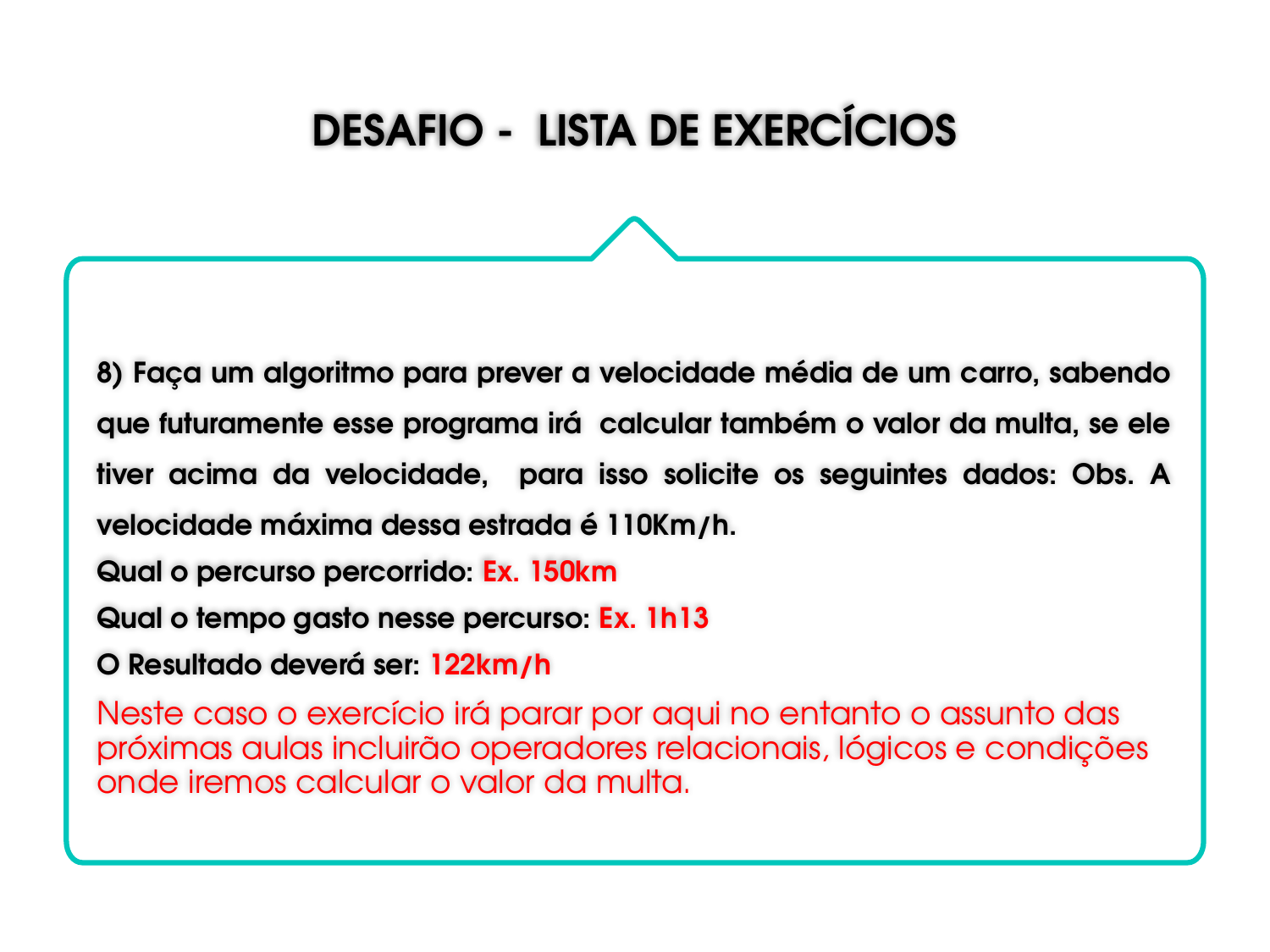

# DESAFIO -  LISTA DE EXERCÍCIOS

8) Faça um algoritmo para prever a velocidade média de um carro, sabendo que futuramente esse programa irá  calcular também o valor da multa, se ele tiver acima da velocidade,  para isso solicite os seguintes dados: Obs. A velocidade máxima dessa estrada é 110Km/h.
Qual o percurso percorrido: Ex. 150km
Qual o tempo gasto nesse percurso: Ex. 1h13
O Resultado deverá ser: 122km/h
Neste caso o exercício irá parar por aqui no entanto o assunto das próximas aulas incluirão operadores relacionais, lógicos e condições onde iremos calcular o valor da multa.